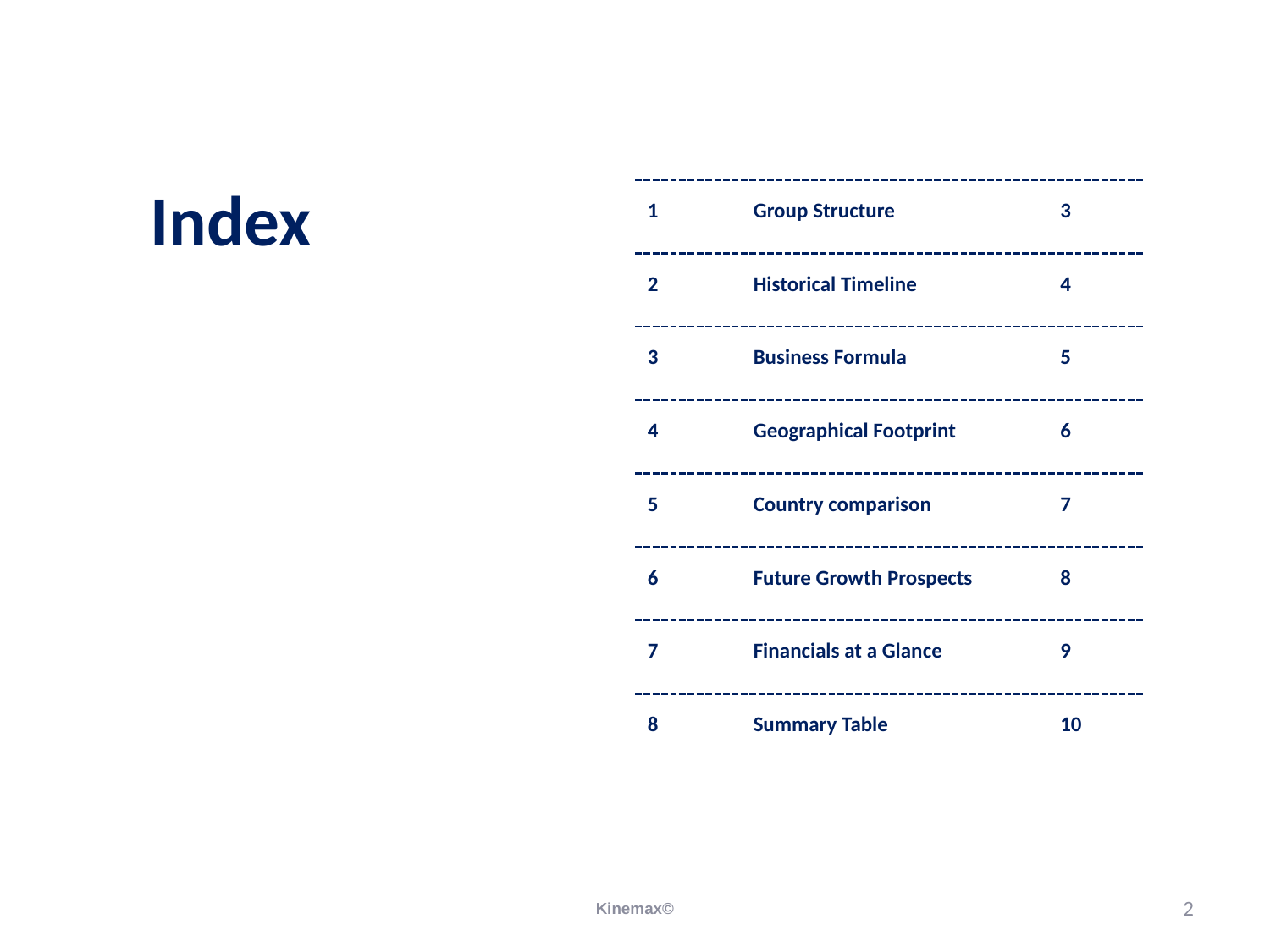

1
Group Structure
3
2
Historical Timeline
4
3
Business Formula
5
4
Geographical Footprint
6
5
Country comparison
7
6
Future Growth Prospects
8
7
Financials at a Glance
9
8
Summary Table
10
Kinemax©
2